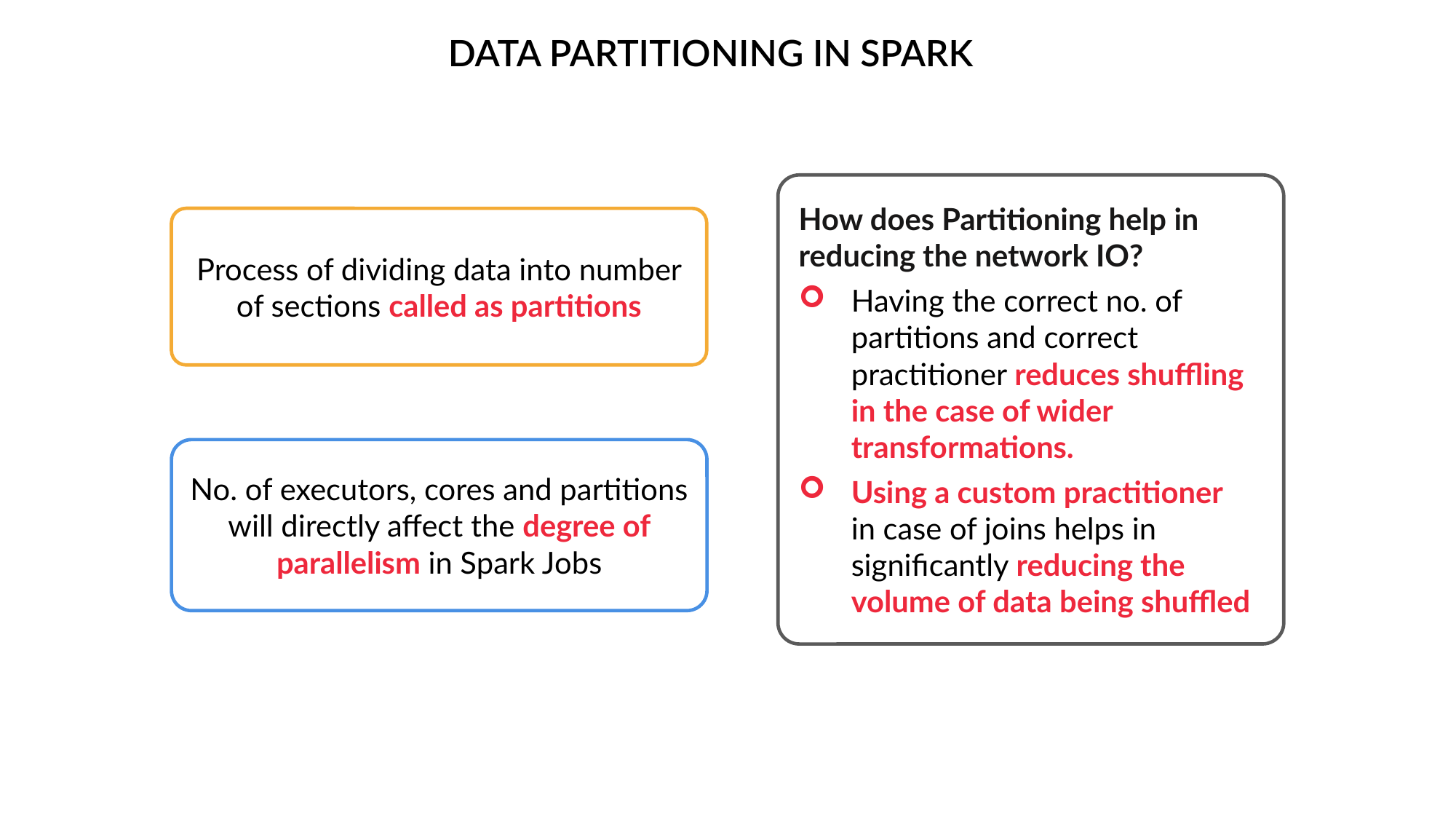

DATA PARTITIONING IN SPARK
How does Partitioning help in reducing the network IO?
Having the correct no. of partitions and correct practitioner reduces shuffling
in the case of wider transformations.
Using a custom practitioner
in case of joins helps in significantly reducing the volume of data being shuffled
Process of dividing data into number of sections called as partitions
No. of executors, cores and partitions will directly affect the degree of parallelism in Spark Jobs